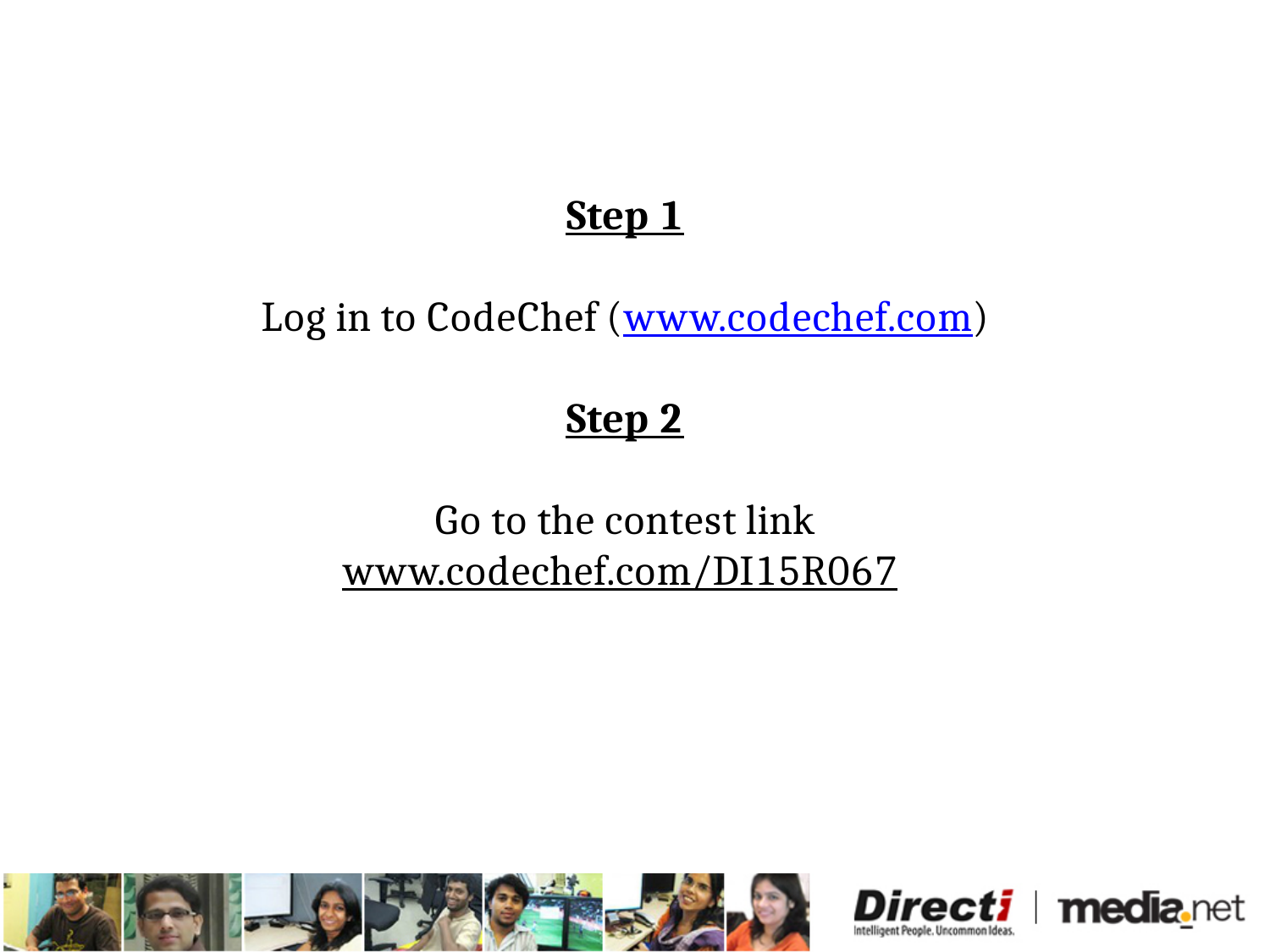

Step 1

Log in to CodeChef (www.codechef.com)

Step 2

Go to the contest link
www.codechef.com/DI15R067